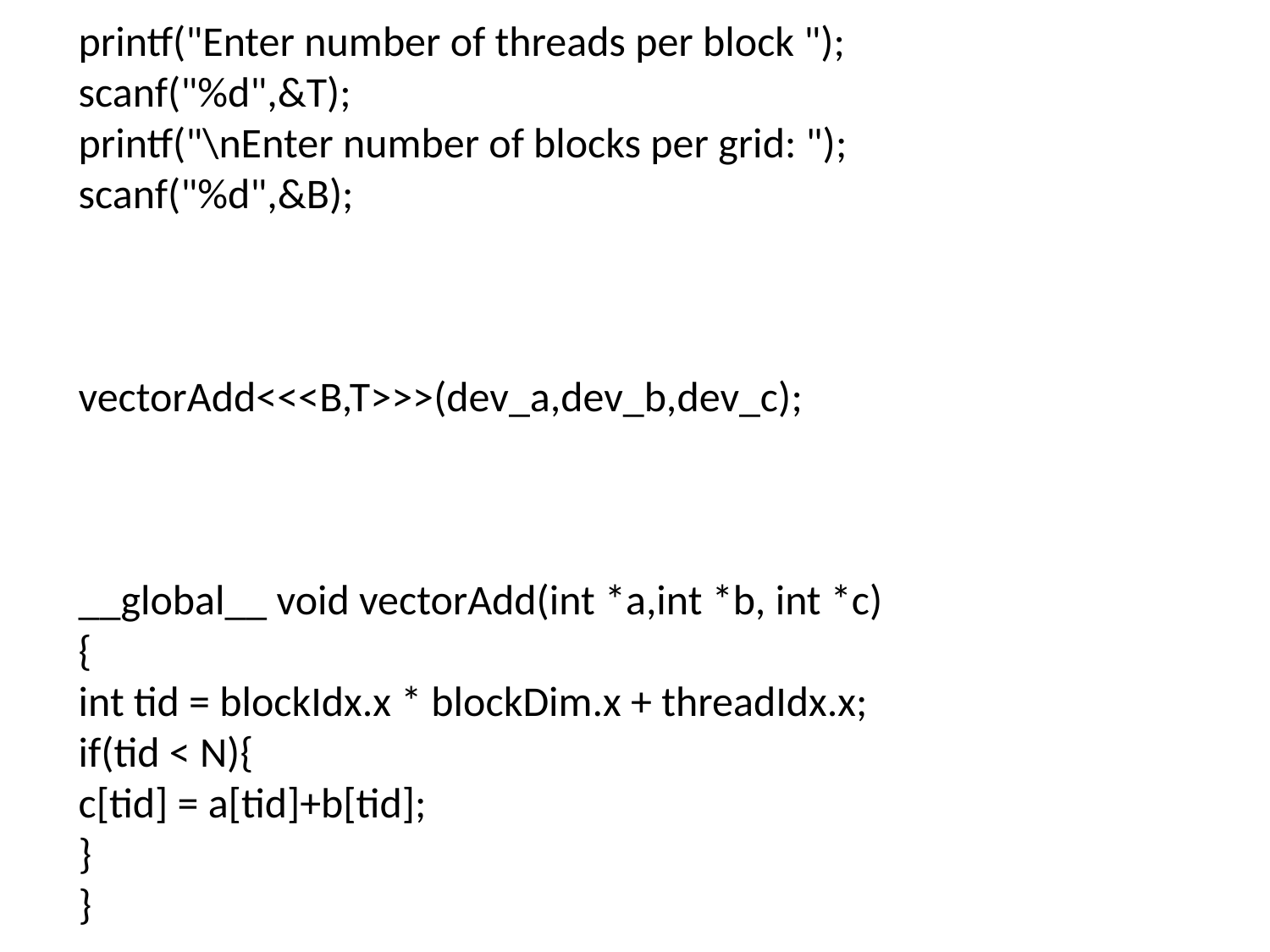

printf("Enter number of threads per block ");
scanf("%d",&T);
printf("\nEnter number of blocks per grid: ");
scanf("%d",&B);

vectorAdd<<<B,T>>>(dev_a,dev_b,dev_c);

__global__ void vectorAdd(int *a,int *b, int *c)
{
int tid = blockIdx.x * blockDim.x + threadIdx.x;
if(tid < N){
c[tid] = a[tid]+b[tid];
}
}